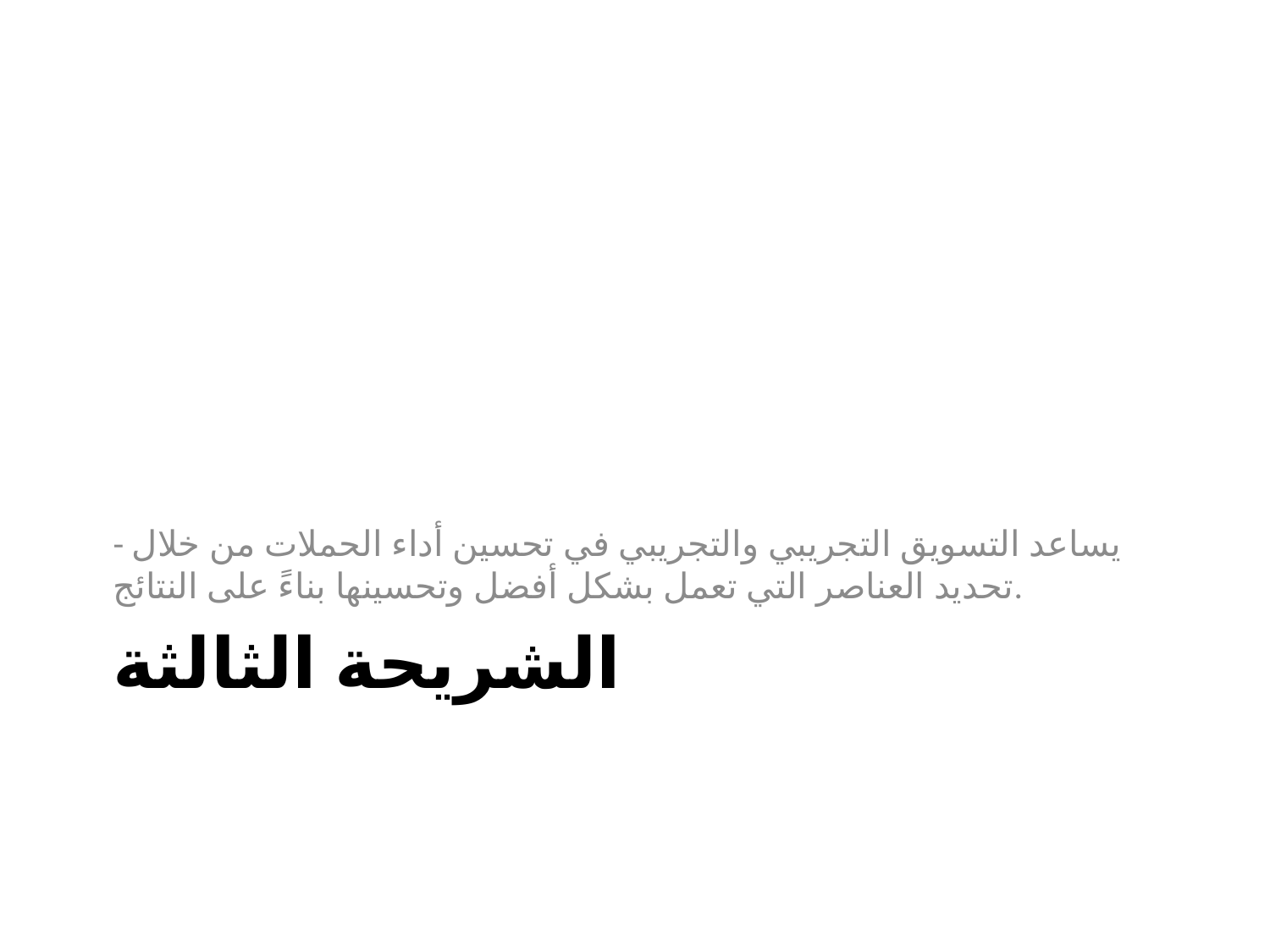

- يساعد التسويق التجريبي والتجريبي في تحسين أداء الحملات من خلال تحديد العناصر التي تعمل بشكل أفضل وتحسينها بناءً على النتائج.
# الشريحة الثالثة